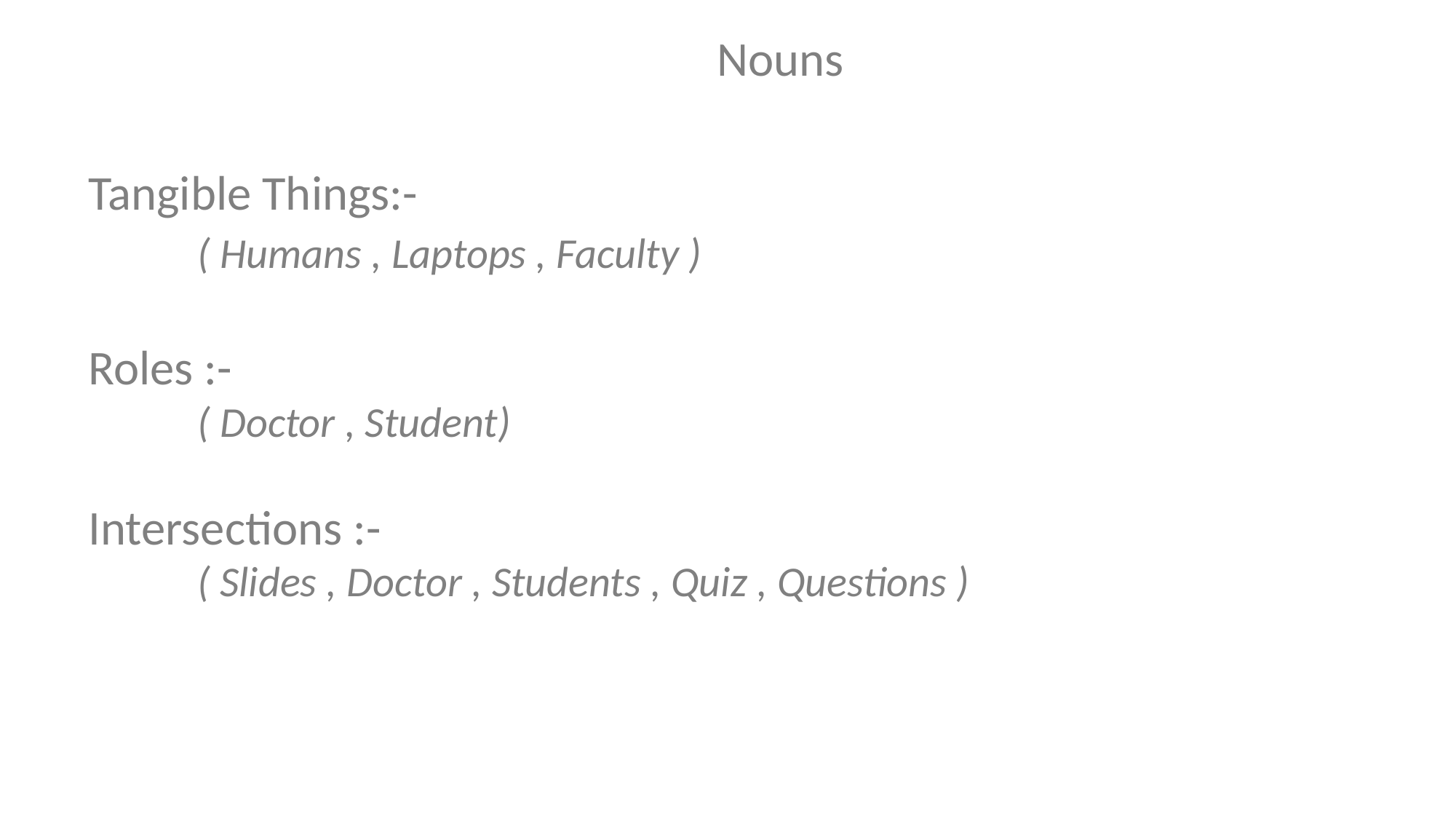

Nouns
Tangible Things:-
	( Humans , Laptops , Faculty )

Roles :-
	( Doctor , Student)

Intersections :-
	( Slides , Doctor , Students , Quiz , Questions )